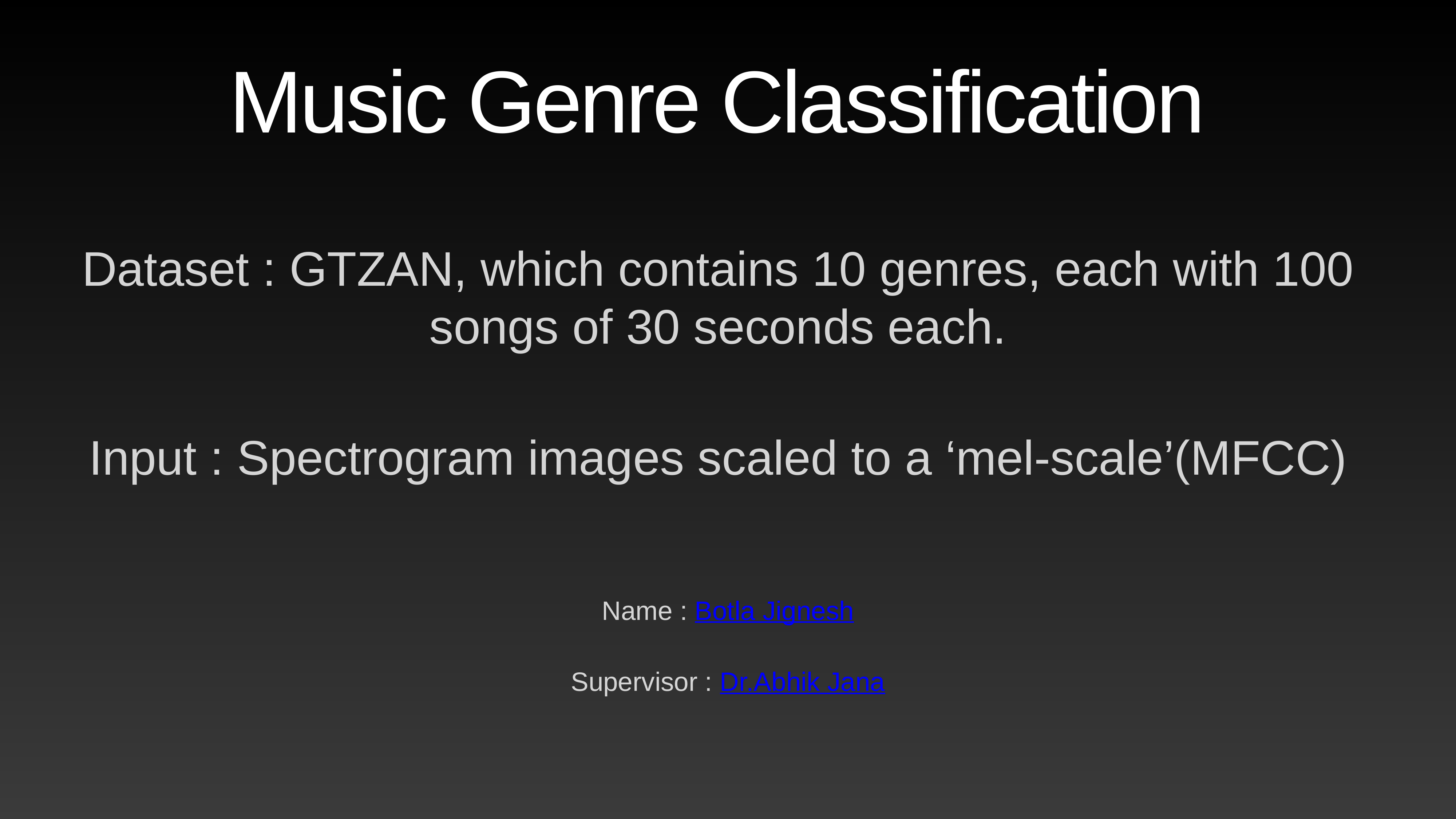

# Music Genre Classification
Dataset : GTZAN, which contains 10 genres, each with 100 songs of 30 seconds each.
Input : Spectrogram images scaled to a ‘mel-scale’(MFCC)
Name : Botla Jignesh
Supervisor : Dr.Abhik Jana